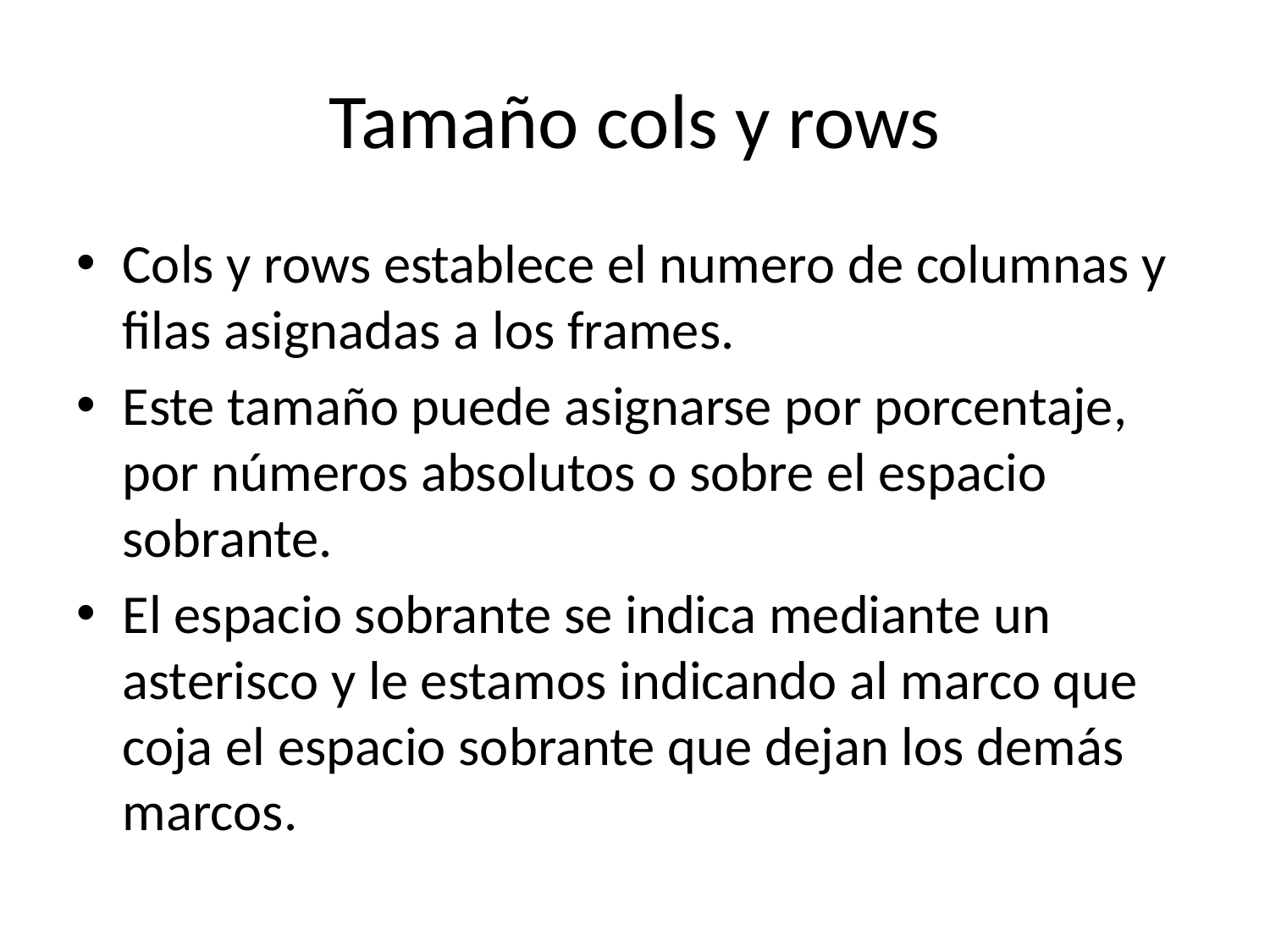

# Tamaño cols y rows
Cols y rows establece el numero de columnas y filas asignadas a los frames.
Este tamaño puede asignarse por porcentaje, por números absolutos o sobre el espacio sobrante.
El espacio sobrante se indica mediante un asterisco y le estamos indicando al marco que coja el espacio sobrante que dejan los demás marcos.